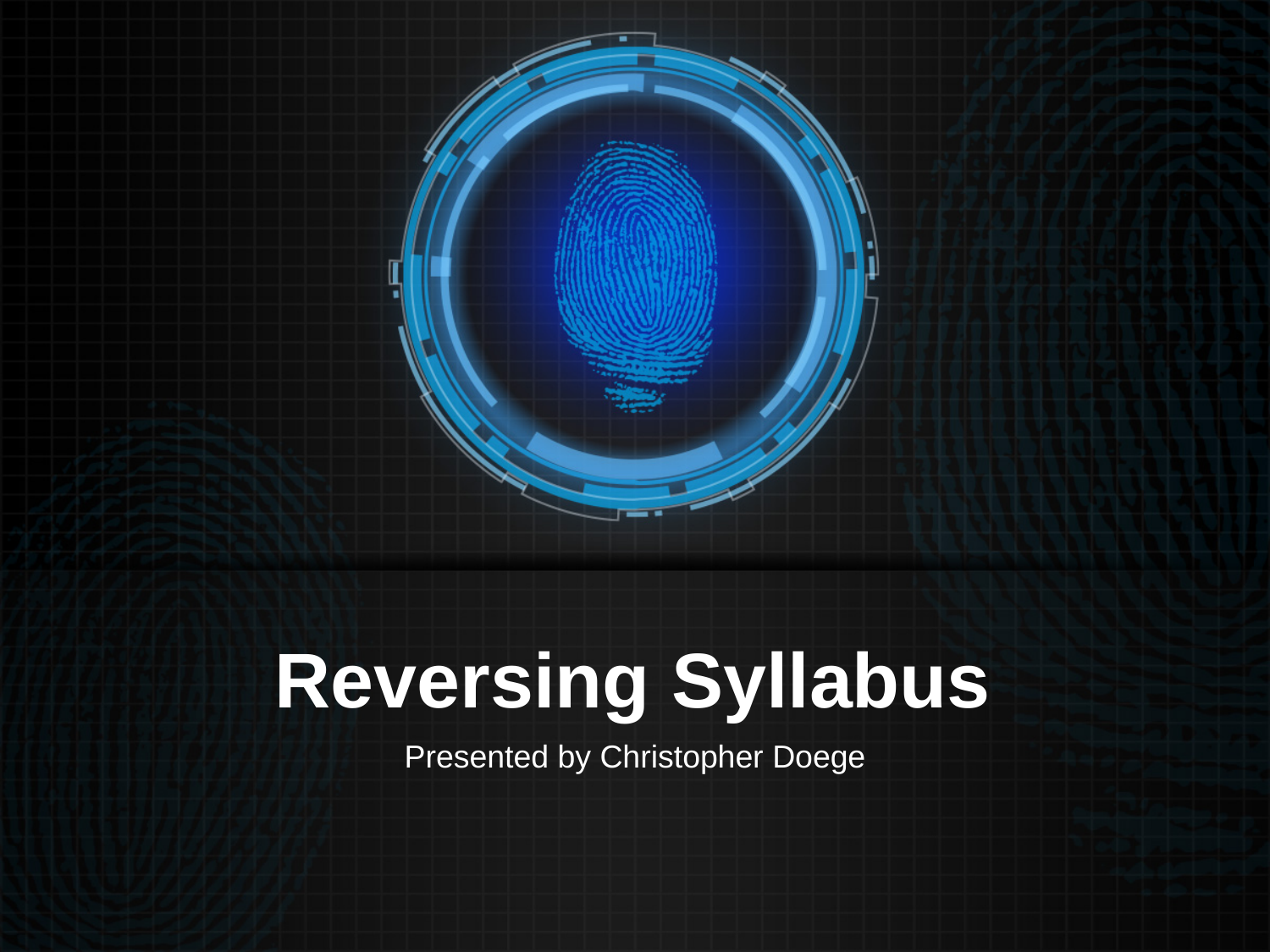

# Reversing Syllabus
Presented by Christopher Doege